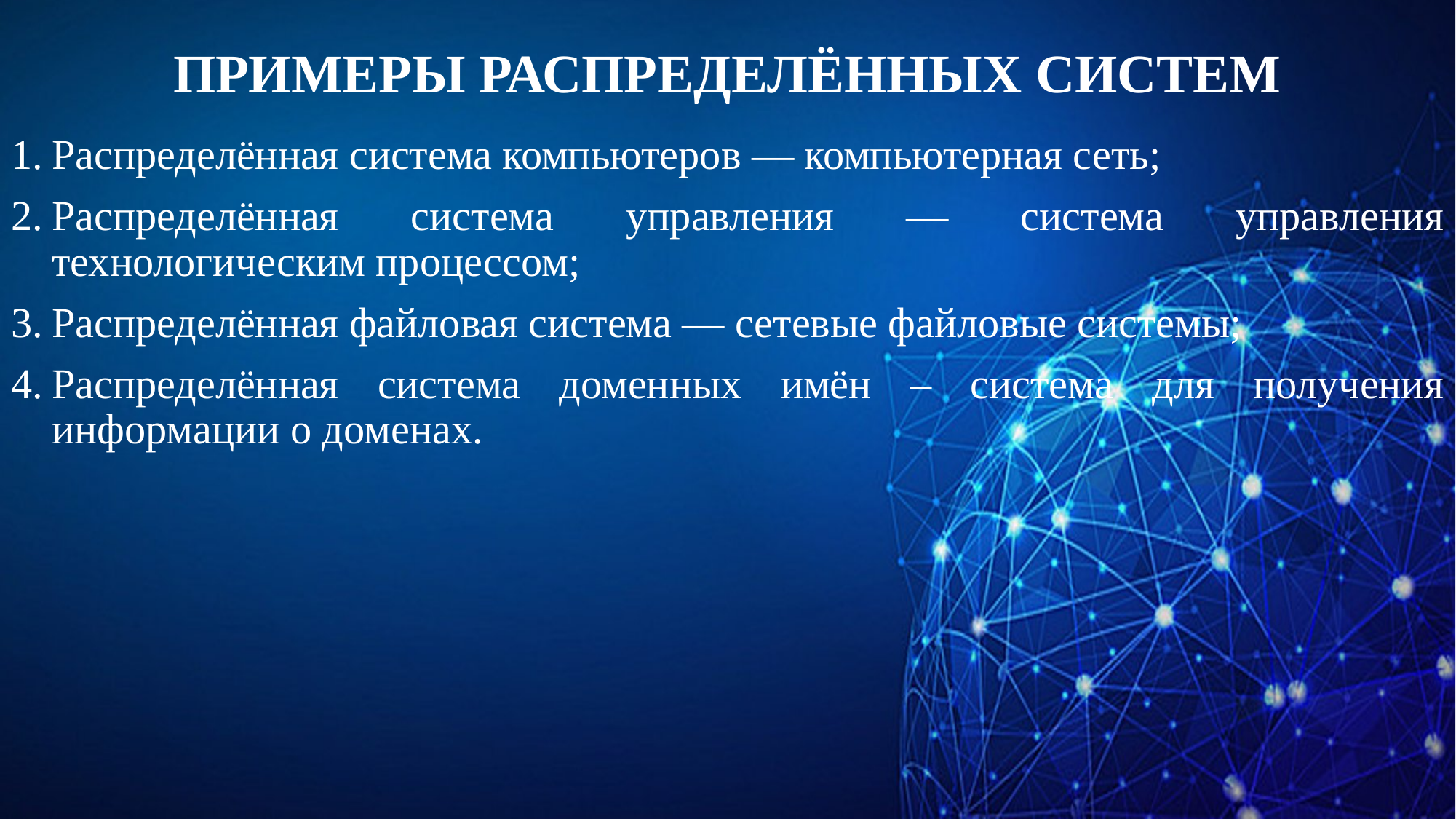

# ПРИМЕРЫ РАСПРЕДЕЛЁННЫХ СИСТЕМ
Распределённая система компьютеров — компьютерная сеть;
Распределённая система управления — система управления технологическим процессом;
Распределённая файловая система — сетевые файловые системы;
Распределённая система доменных имён – система для получения информации о доменах.